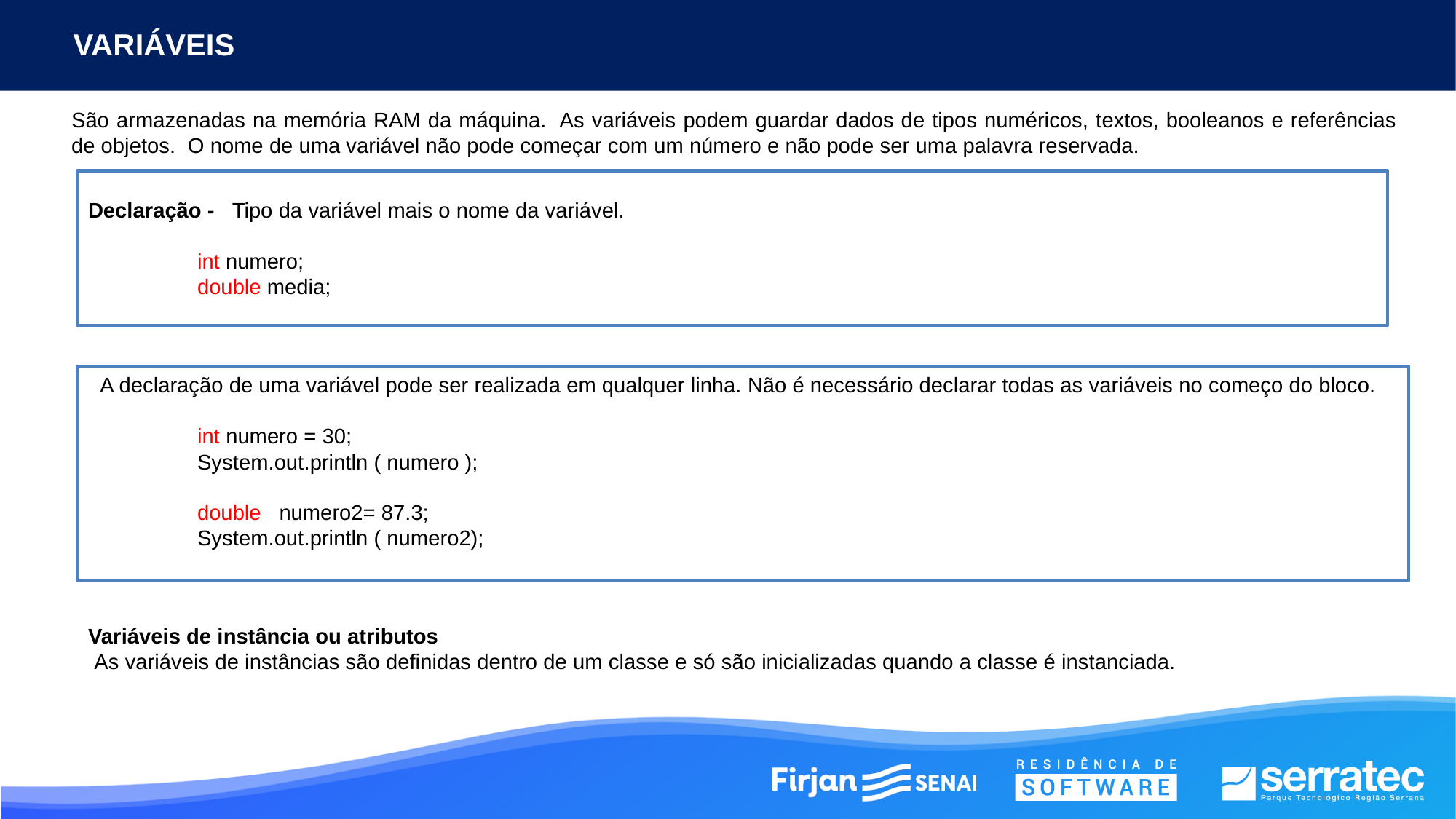

# VARIÁVEIS
São armazenadas na memória RAM da máquina.  As variáveis podem guardar dados de tipos numéricos, textos, booleanos e referências de objetos.  O nome de uma variável não pode começar com um número e não pode ser uma palavra reservada.

Declaração -   Tipo da variável mais o nome da variável.

	int numero;
	double media;
  A declaração de uma variável pode ser realizada em qualquer linha. Não é necessário declarar todas as variáveis no começo do bloco.

	int numero = 30;
	System.out.println ( numero );

	double   numero2= 87.3;
	System.out.println ( numero2);

Variáveis de instância ou atributos
 As variáveis de instâncias são definidas dentro de um classe e só são inicializadas quando a classe é instanciada.